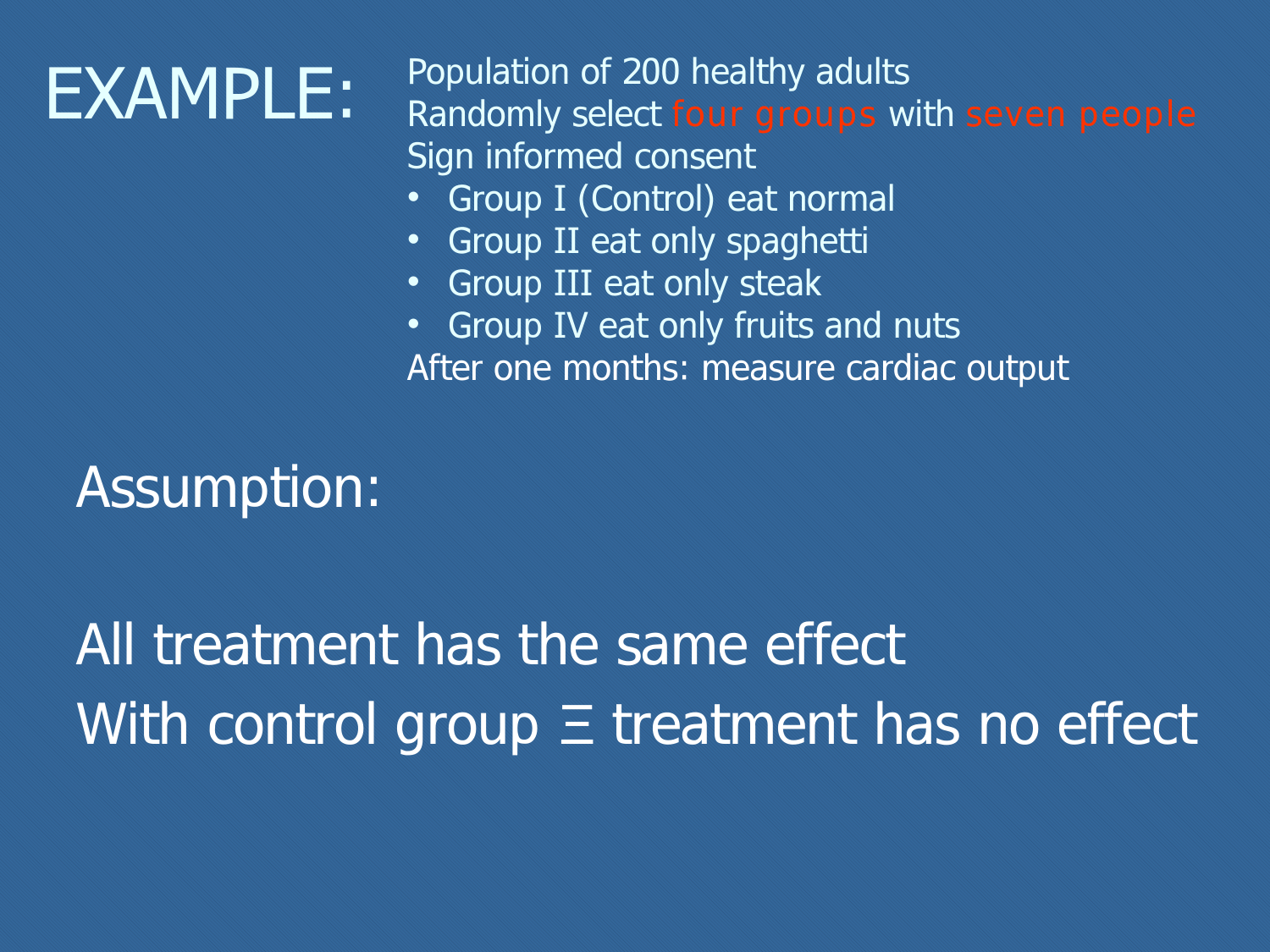

# EXAMPLE:
Population of 200 healthy adults
Randomly select four groups with seven people
Sign informed consent
 Group I (Control) eat normal
 Group II eat only spaghetti
 Group III eat only steak
 Group IV eat only fruits and nuts
After one months: measure cardiac output

Assumption:

All treatment has the same effect
With control group Ξ treatment has no effect